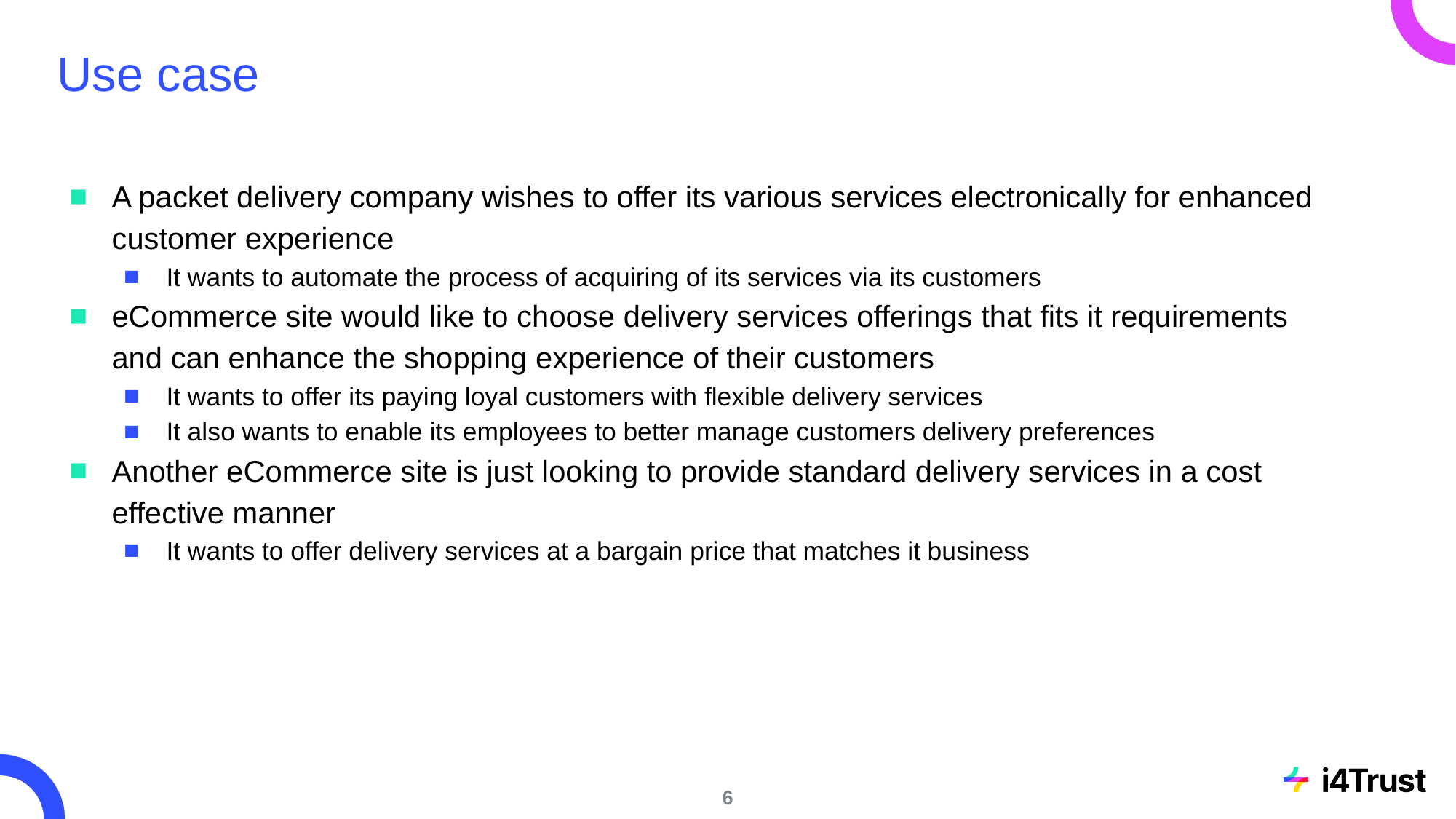

# Use case
A packet delivery company wishes to offer its various services electronically for enhanced customer experience
It wants to automate the process of acquiring of its services via its customers
eCommerce site would like to choose delivery services offerings that fits it requirements and can enhance the shopping experience of their customers
It wants to offer its paying loyal customers with flexible delivery services
It also wants to enable its employees to better manage customers delivery preferences
Another eCommerce site is just looking to provide standard delivery services in a cost effective manner
It wants to offer delivery services at a bargain price that matches it business
6